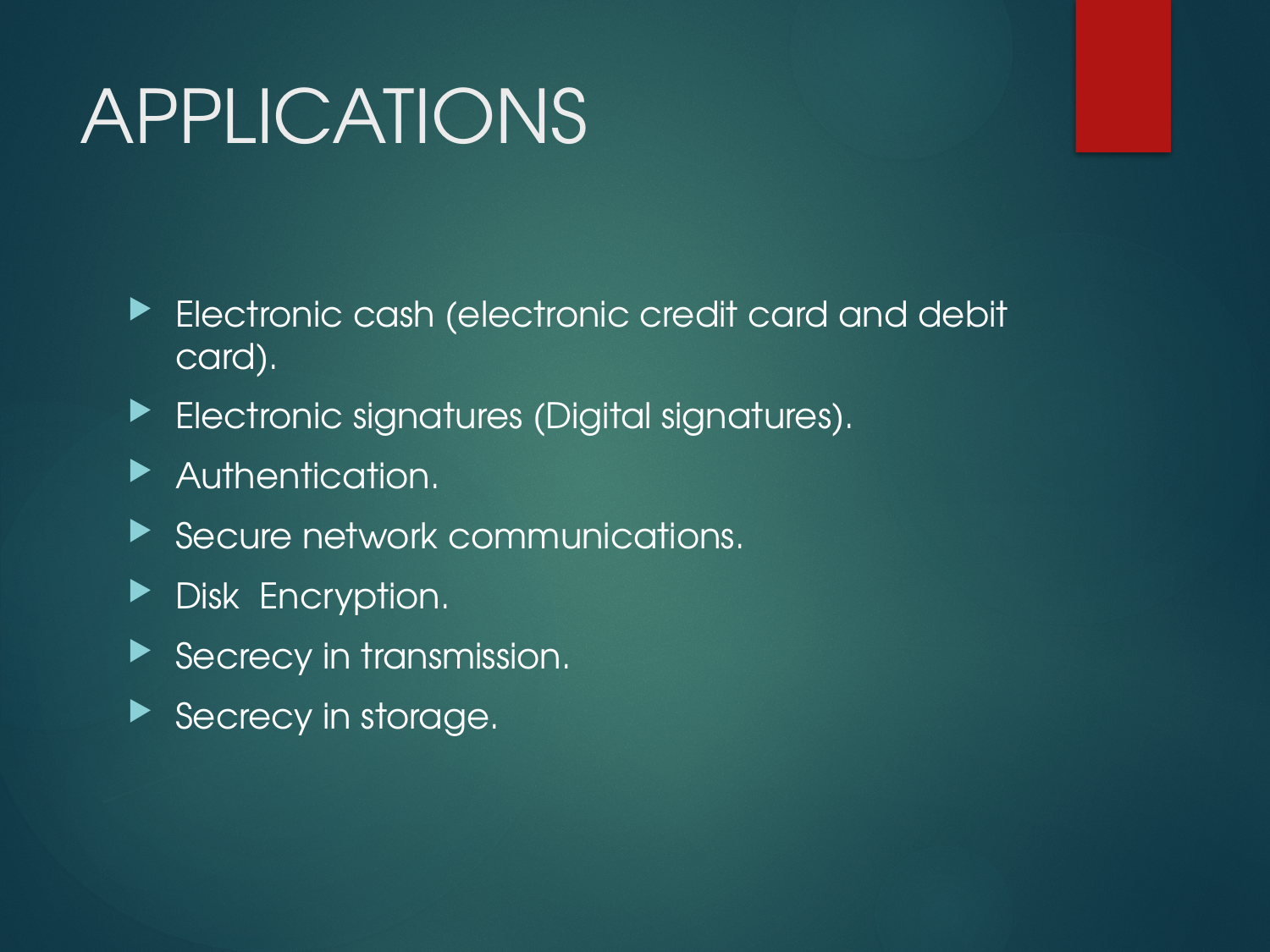

# APPLICATIONS
Electronic cash (electronic credit card and debit card).
Electronic signatures (Digital signatures).
Authentication.
Secure network communications.
Disk  Encryption.
Secrecy in transmission.
Secrecy in storage.